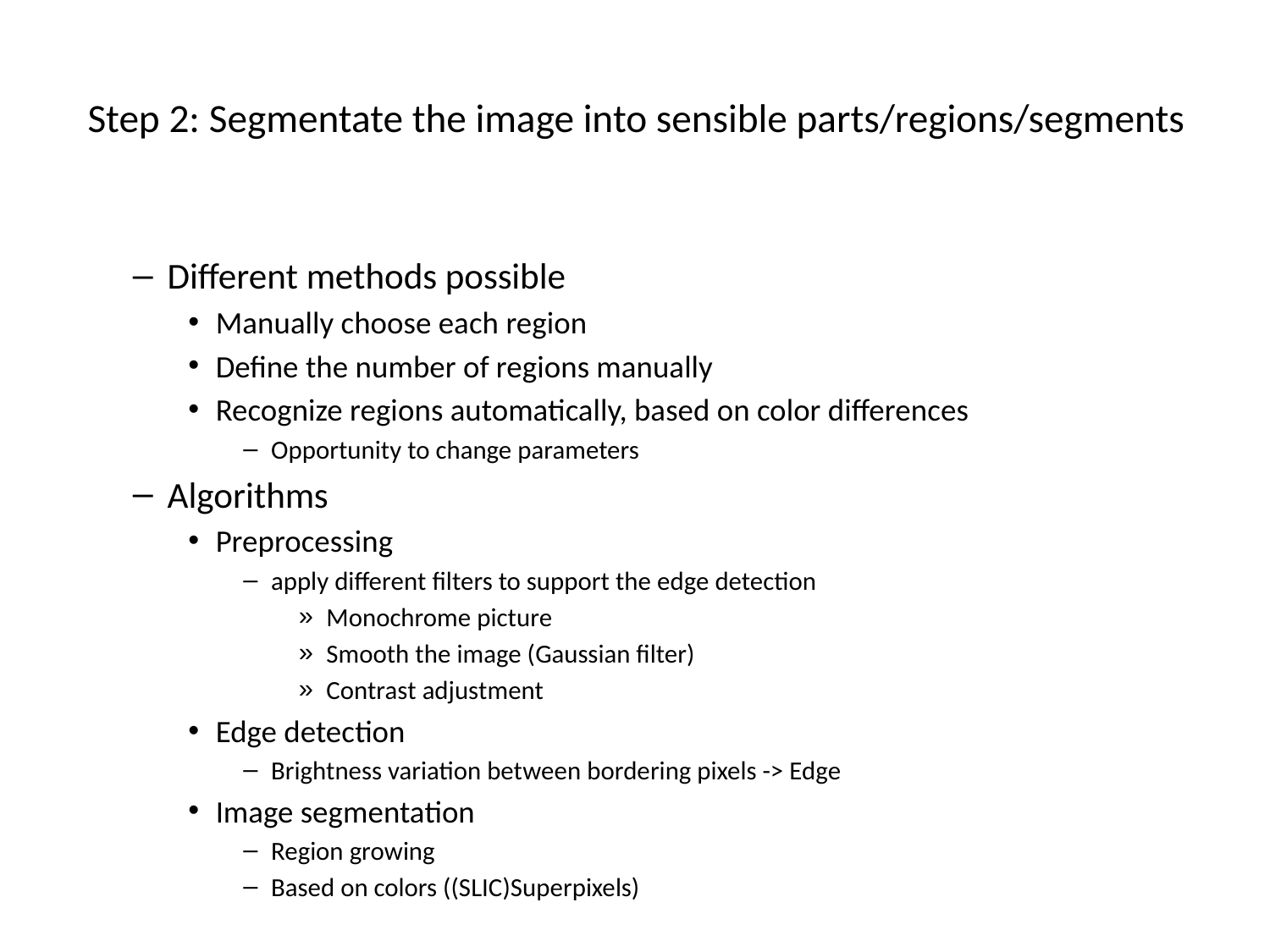

# Step 2: Segmentate the image into sensible parts/regions/segments
Different methods possible
Manually choose each region
Define the number of regions manually
Recognize regions automatically, based on color differences
Opportunity to change parameters
Algorithms
Preprocessing
apply different filters to support the edge detection
Monochrome picture
Smooth the image (Gaussian filter)
Contrast adjustment
Edge detection
Brightness variation between bordering pixels -> Edge
Image segmentation
Region growing
Based on colors ((SLIC)Superpixels)